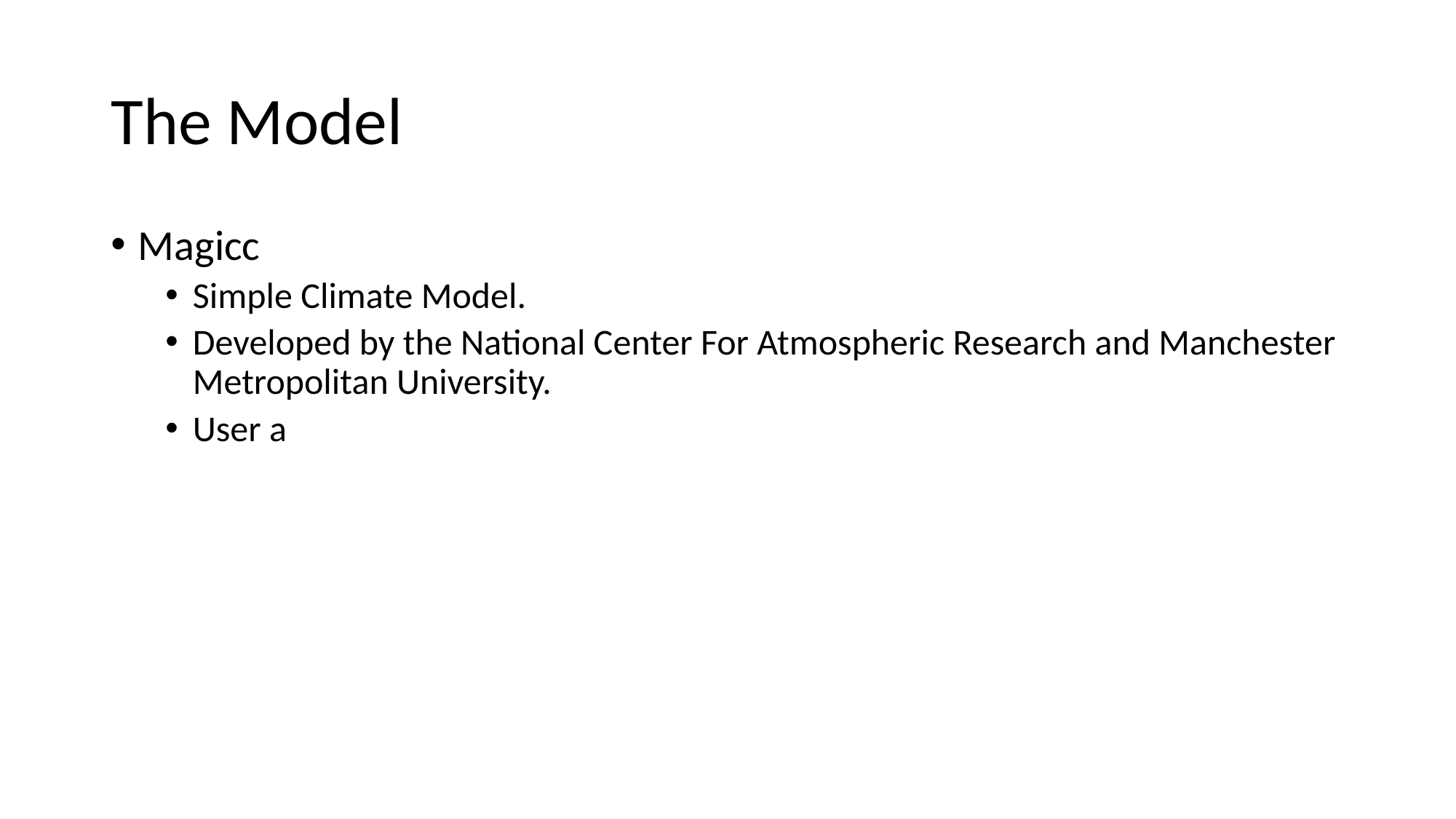

# The Model
Magicc
Simple Climate Model.
Developed by the National Center For Atmospheric Research and Manchester Metropolitan University.
User a